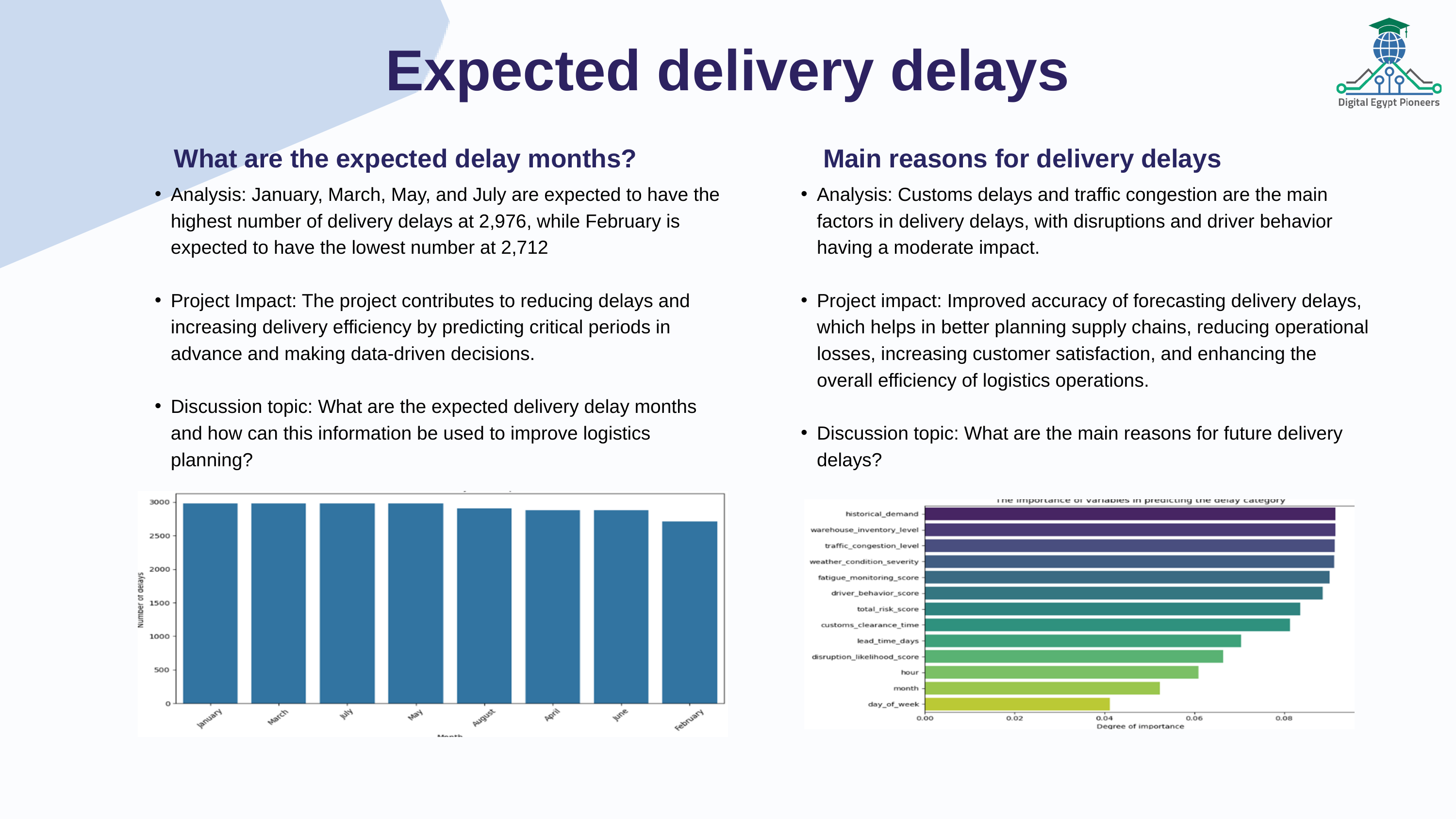

Expected delivery delays
What are the expected delay months?
Main reasons for delivery delays
Analysis: January, March, May, and July are expected to have the highest number of delivery delays at 2,976, while February is expected to have the lowest number at 2,712

Project Impact: The project contributes to reducing delays and increasing delivery efficiency by predicting critical periods in advance and making data-driven decisions.

Discussion topic: What are the expected delivery delay months and how can this information be used to improve logistics planning?
Analysis: Customs delays and traffic congestion are the main factors in delivery delays, with disruptions and driver behavior having a moderate impact.

Project impact: Improved accuracy of forecasting delivery delays, which helps in better planning supply chains, reducing operational losses, increasing customer satisfaction, and enhancing the overall efficiency of logistics operations.

Discussion topic: What are the main reasons for future delivery delays?